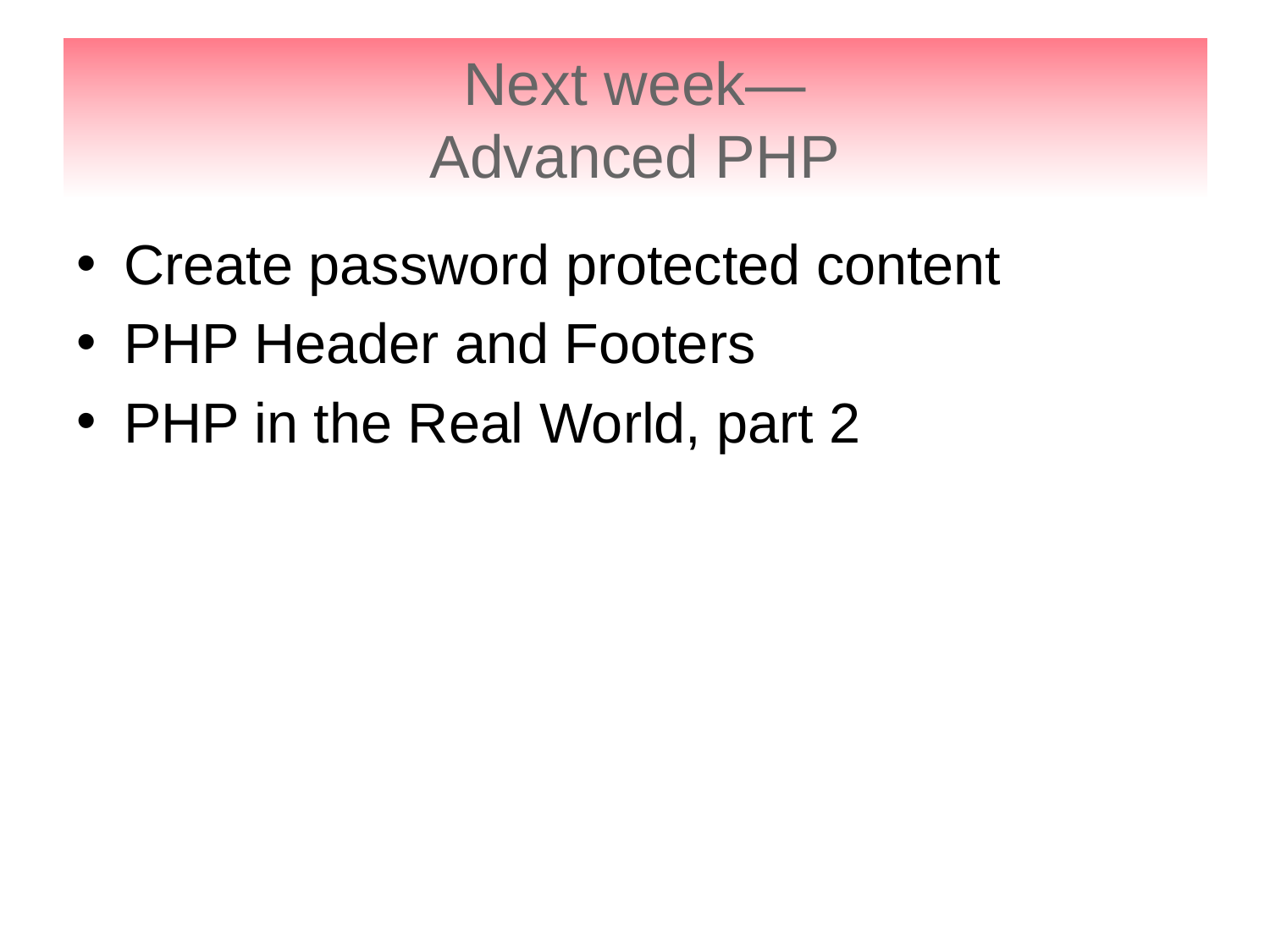

# Next week— Advanced PHP
Create password protected content
PHP Header and Footers
PHP in the Real World, part 2